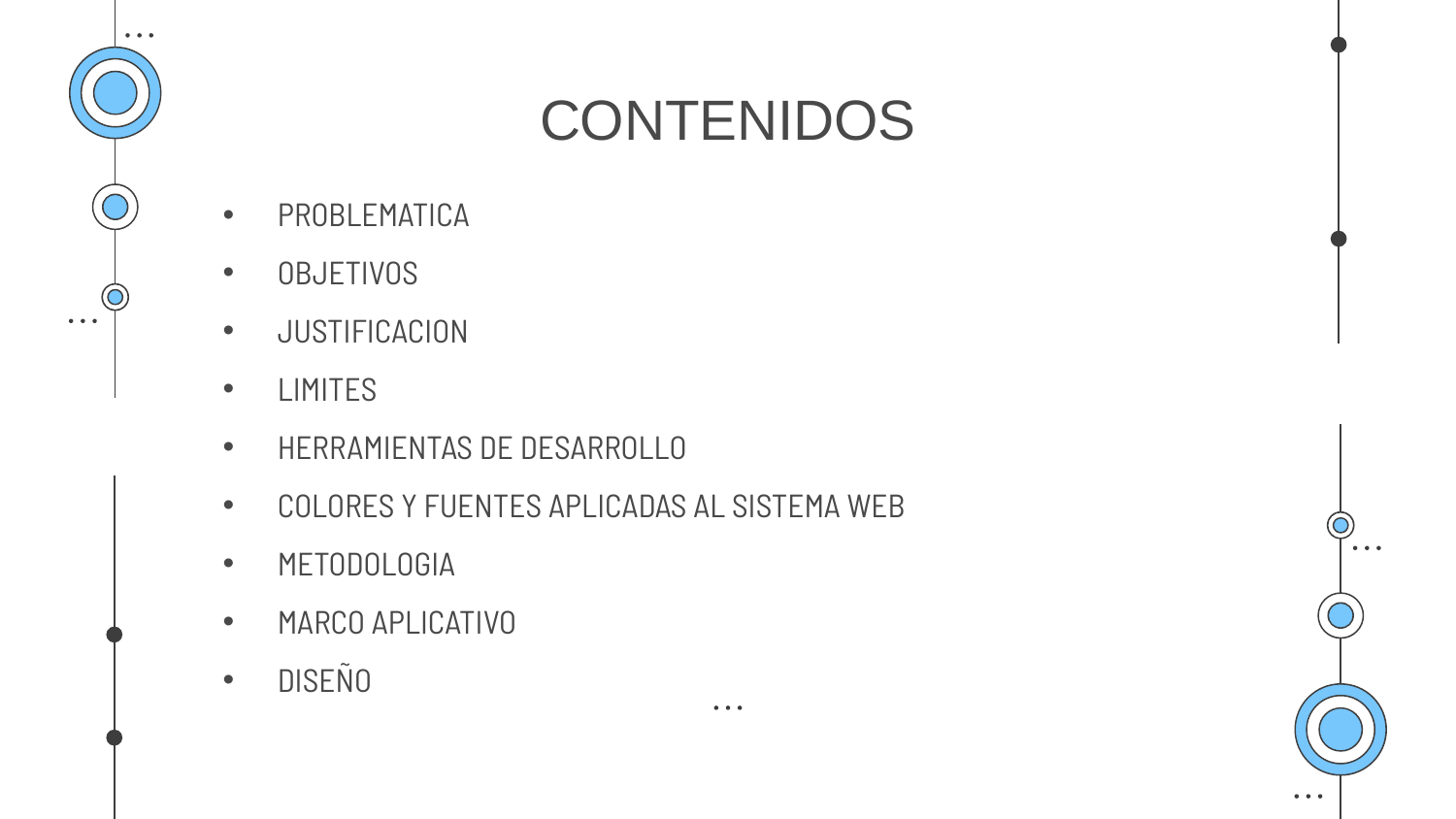

# CONTENIDOS
PROBLEMATICA
OBJETIVOS
JUSTIFICACION
LIMITES
HERRAMIENTAS DE DESARROLLO
COLORES Y FUENTES APLICADAS AL SISTEMA WEB
METODOLOGIA
MARCO APLICATIVO
DISEÑO